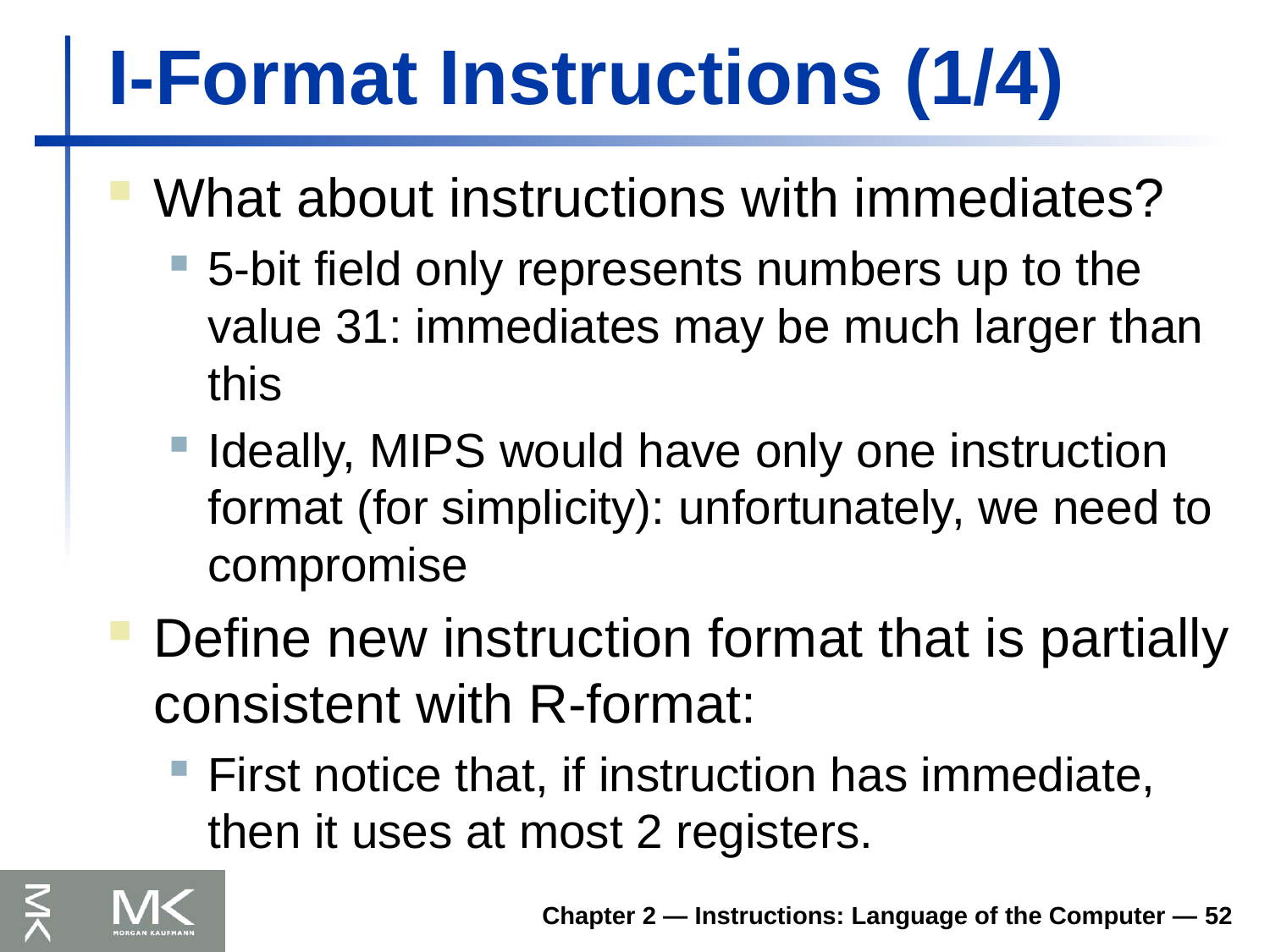

# I-Format Instructions (1/4)
What about instructions with immediates?
5-bit field only represents numbers up to the value 31: immediates may be much larger than this
Ideally, MIPS would have only one instruction format (for simplicity): unfortunately, we need to compromise
Define new instruction format that is partially consistent with R-format:
First notice that, if instruction has immediate, then it uses at most 2 registers.
Chapter 2 — Instructions: Language of the Computer — 52